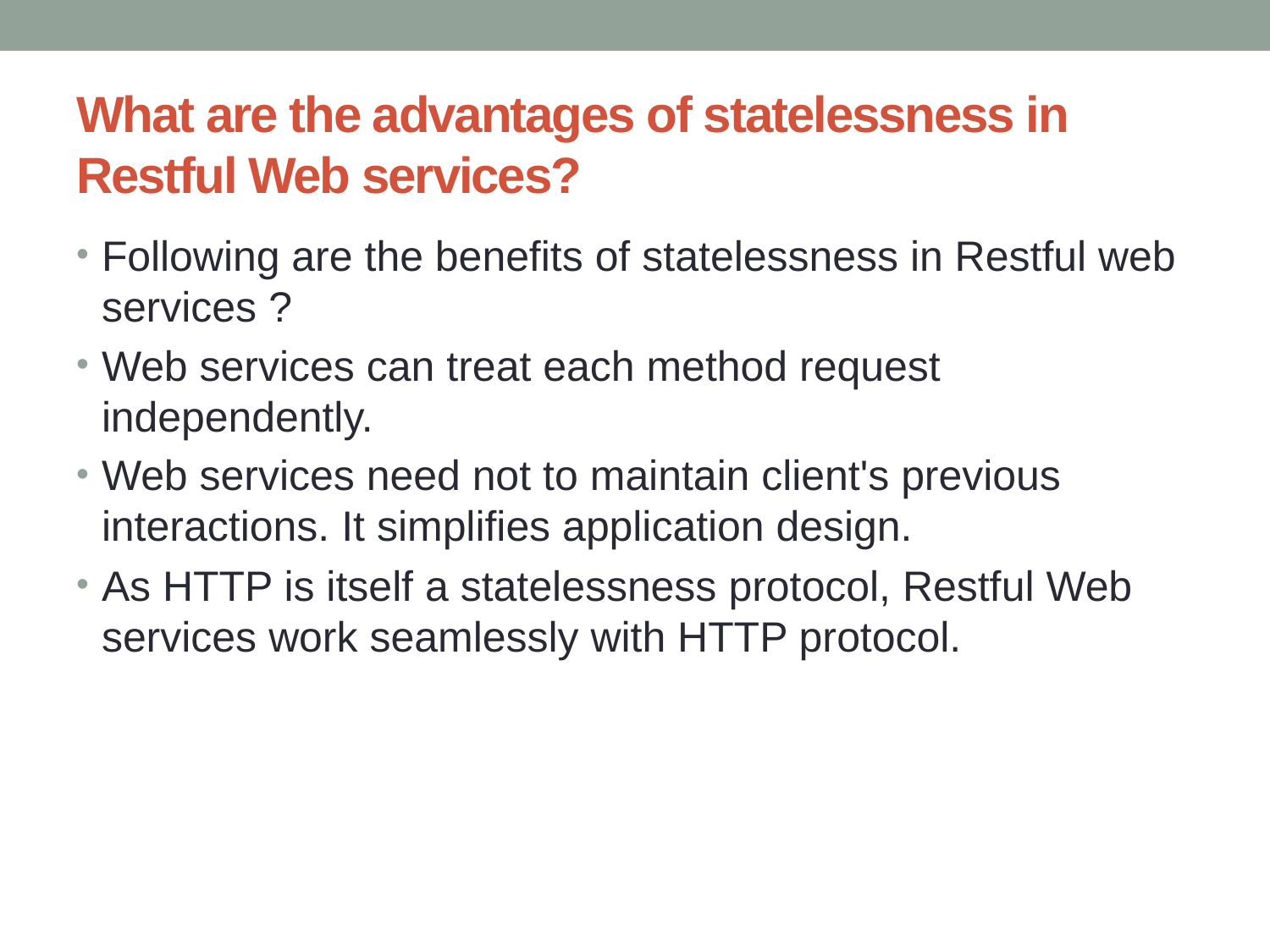

# What are the advantages of statelessness in Restful Web services?
Following are the benefits of statelessness in Restful web services ?
Web services can treat each method request independently.
Web services need not to maintain client's previous interactions. It simplifies application design.
As HTTP is itself a statelessness protocol, Restful Web services work seamlessly with HTTP protocol.